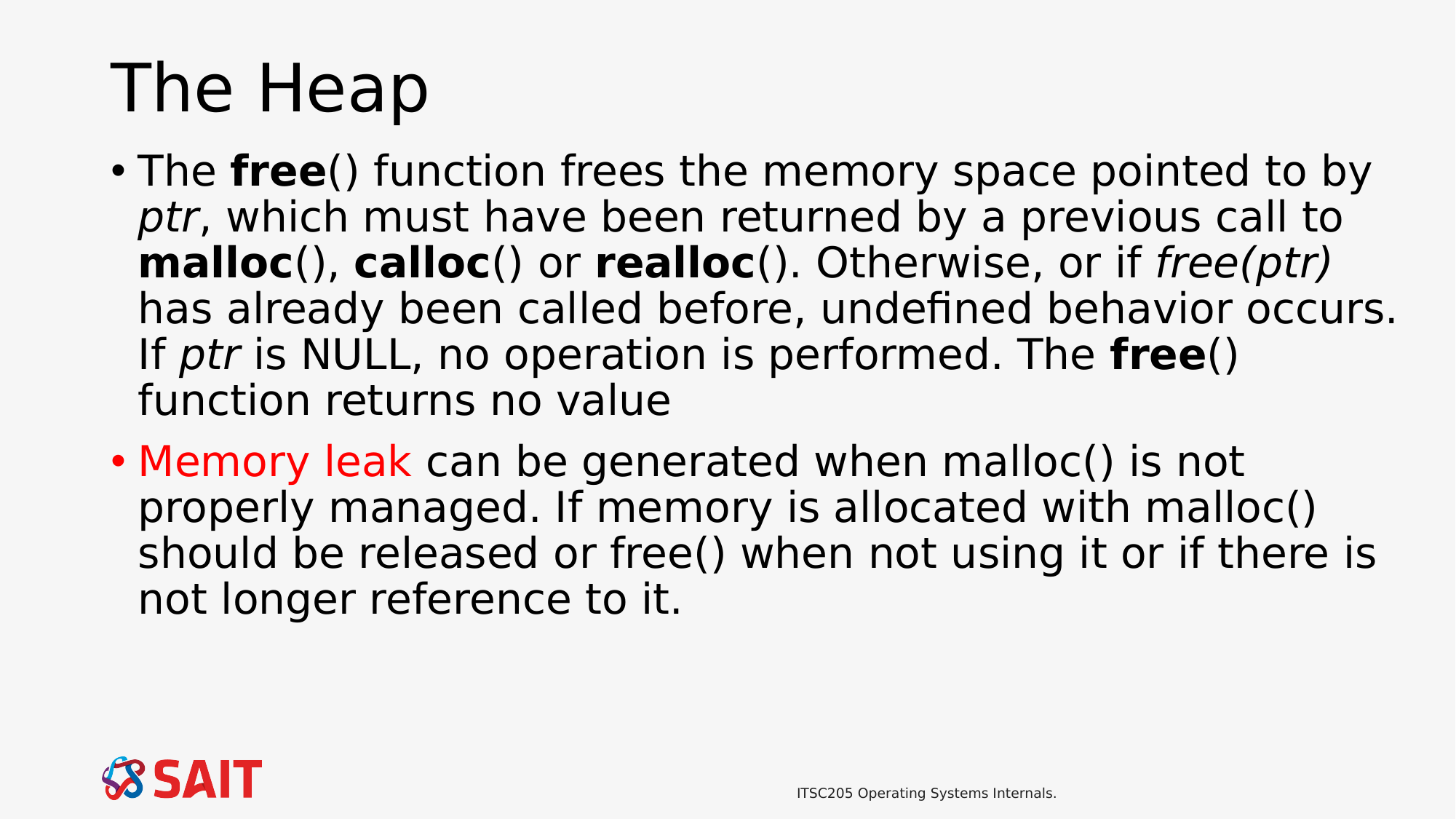

# The Heap
The free() function frees the memory space pointed to by ptr, which must have been returned by a previous call to malloc(), calloc() or realloc(). Otherwise, or if free(ptr) has already been called before, undefined behavior occurs. If ptr is NULL, no operation is performed. The free() function returns no value
Memory leak can be generated when malloc() is not properly managed. If memory is allocated with malloc() should be released or free() when not using it or if there is not longer reference to it.

ITSC205 Operating Systems Internals.